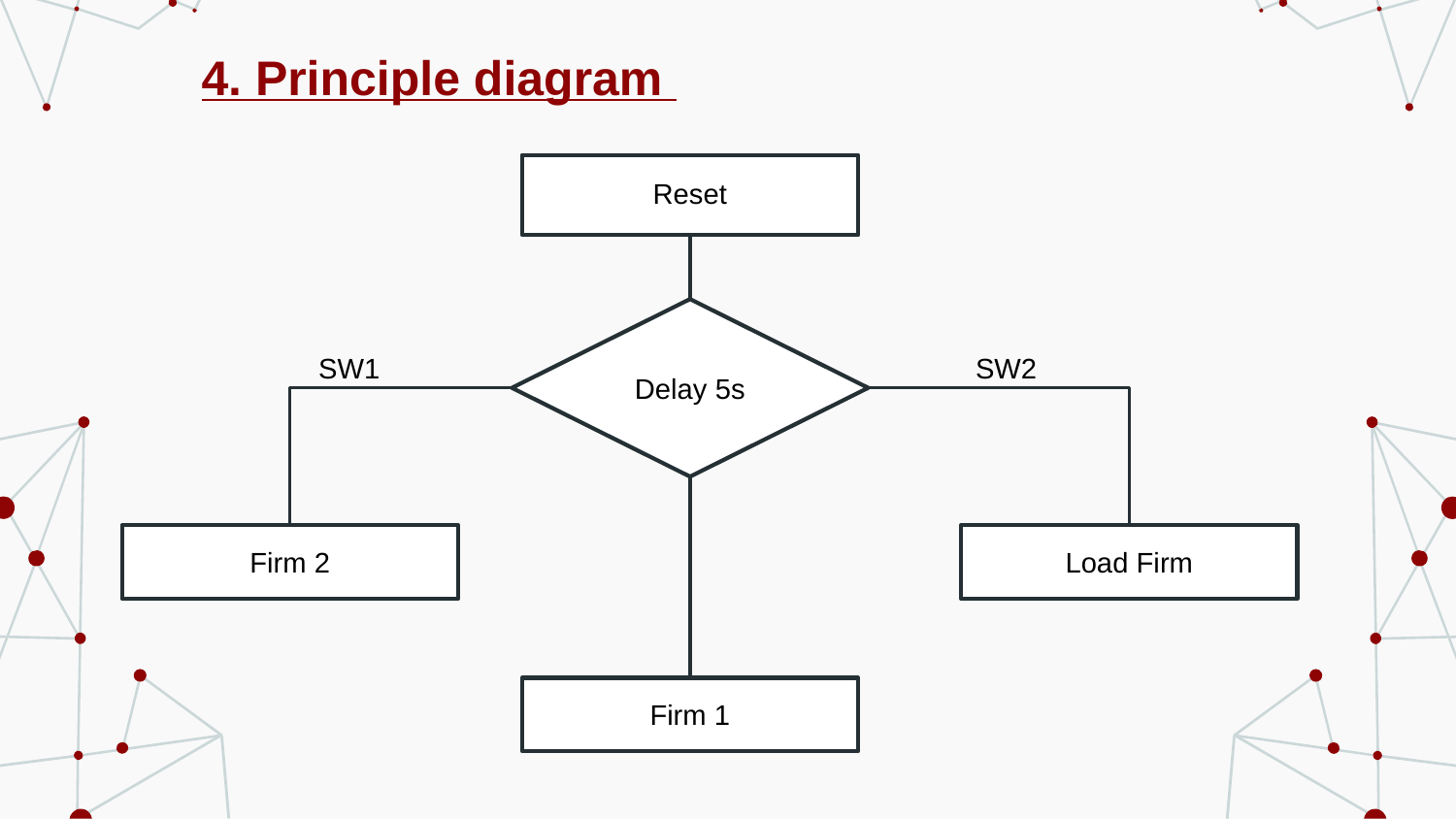

4. Principle diagram

Reset

Delay 5s
SW2
SW1

Load Firm

Firm 2

Firm 1